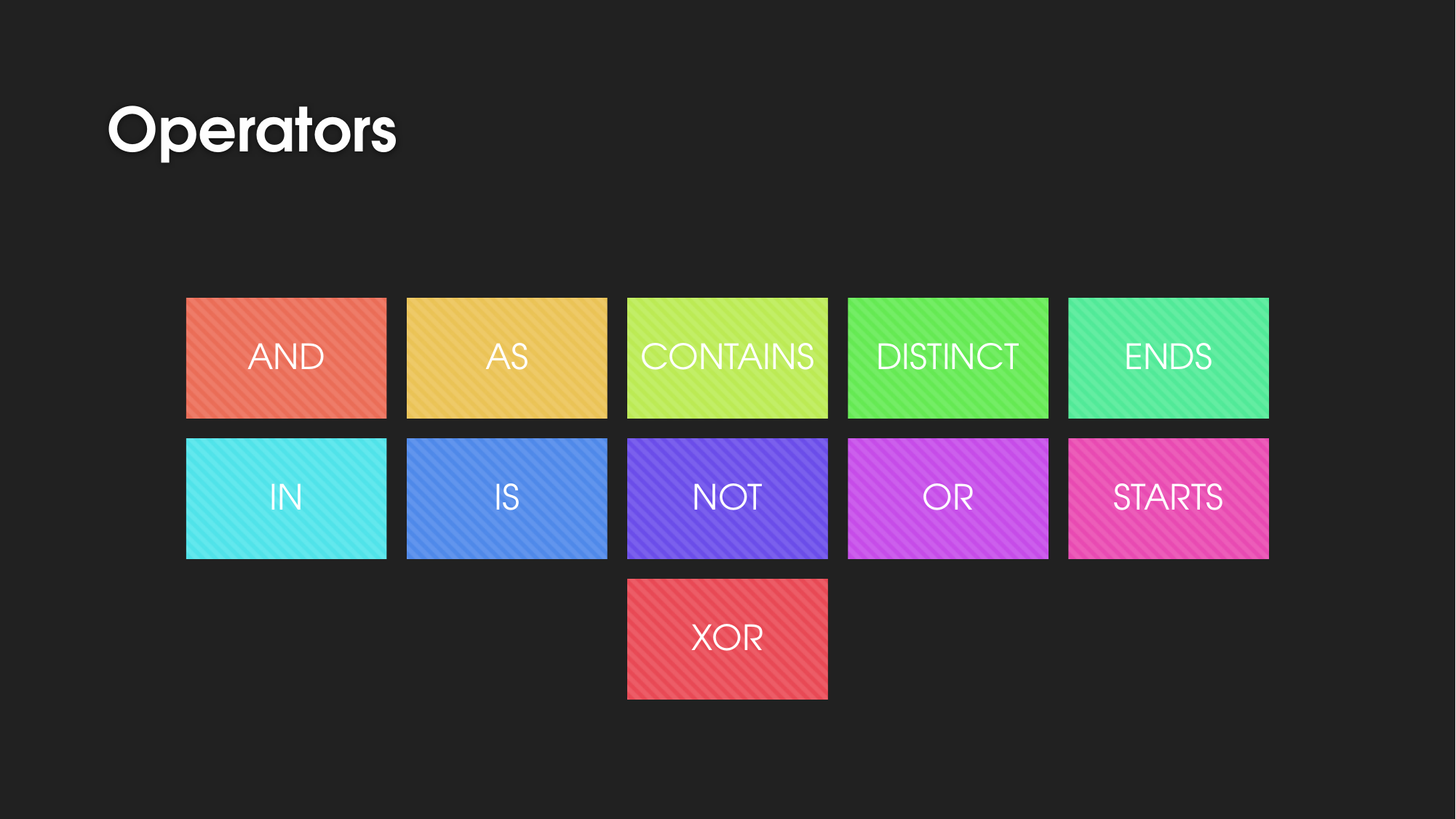

# Operators
AND
AS
CONTAINS
DISTINCT
ENDS
IN
IS
NOT
OR
STARTS
XOR